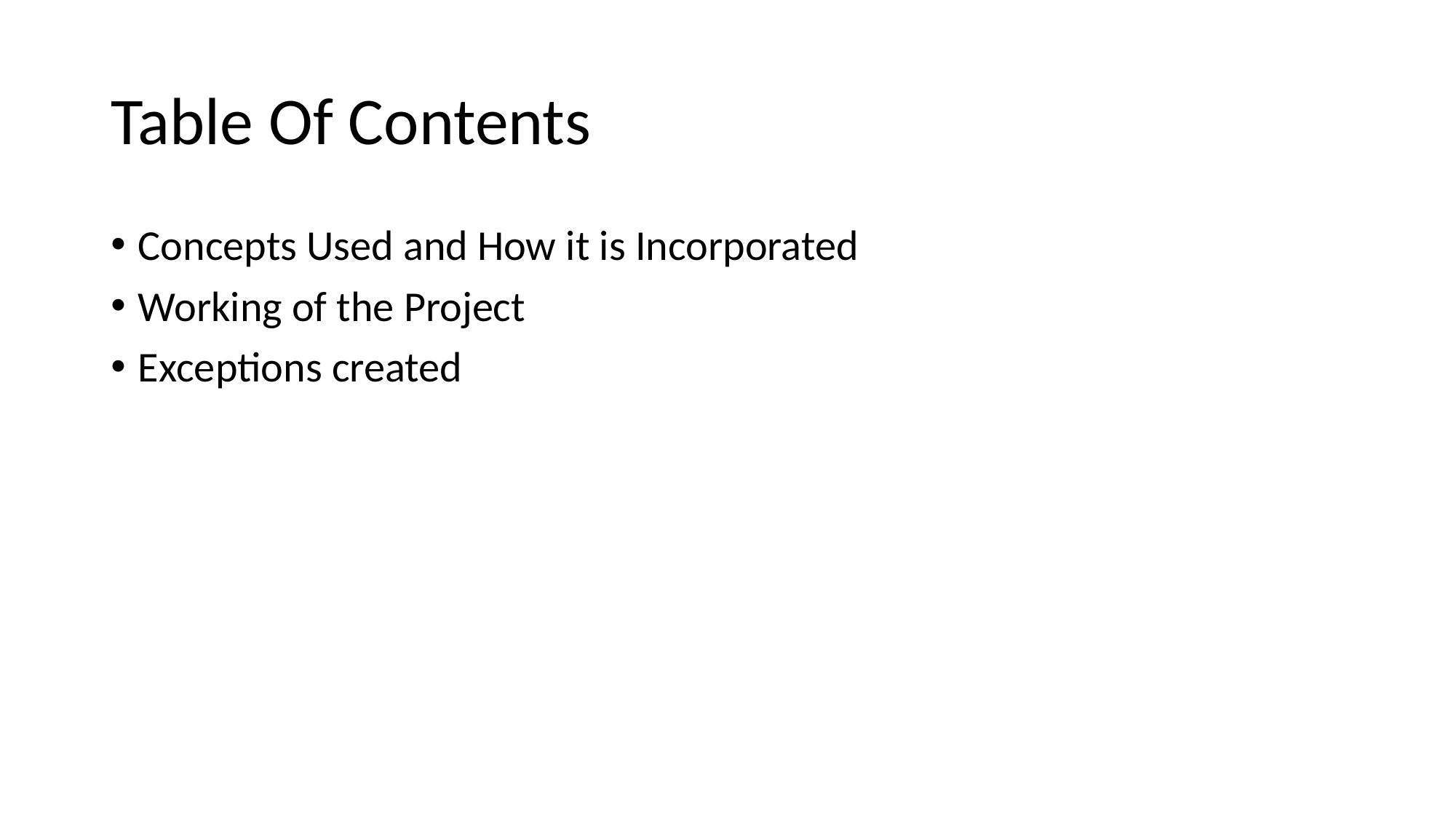

# Table Of Contents
Concepts Used and How it is Incorporated
Working of the Project
Exceptions created